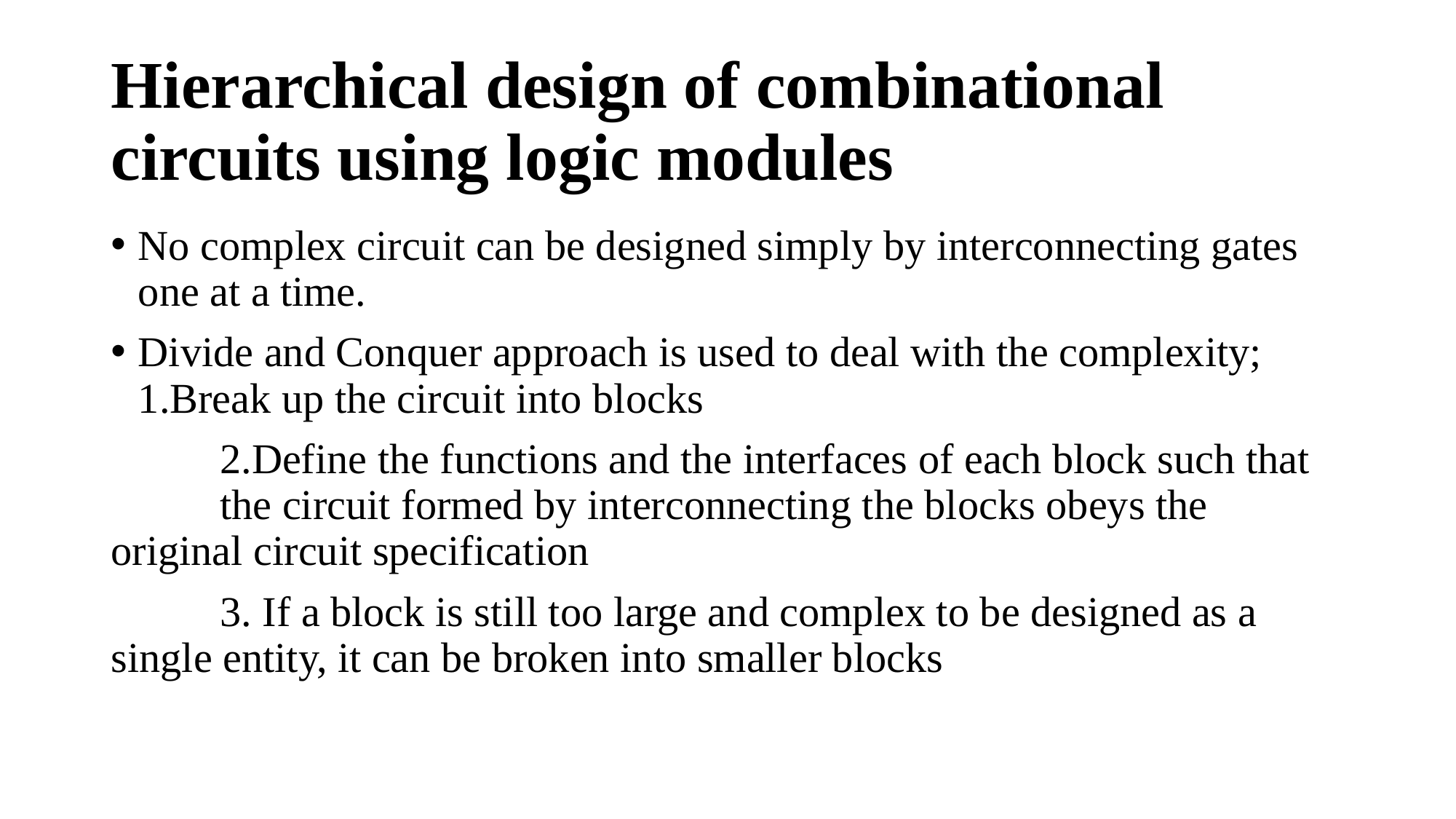

# Hierarchical design of combinational circuits using logic modules
No complex circuit can be designed simply by interconnecting gates one at a time.
Divide and Conquer approach is used to deal with the complexity;	1.Break up the circuit into blocks
	2.Define the functions and the interfaces of each block such that 	the circuit formed by interconnecting the blocks obeys the 	original circuit specification
	3. If a block is still too large and complex to be designed as a 	single entity, it can be broken into smaller blocks